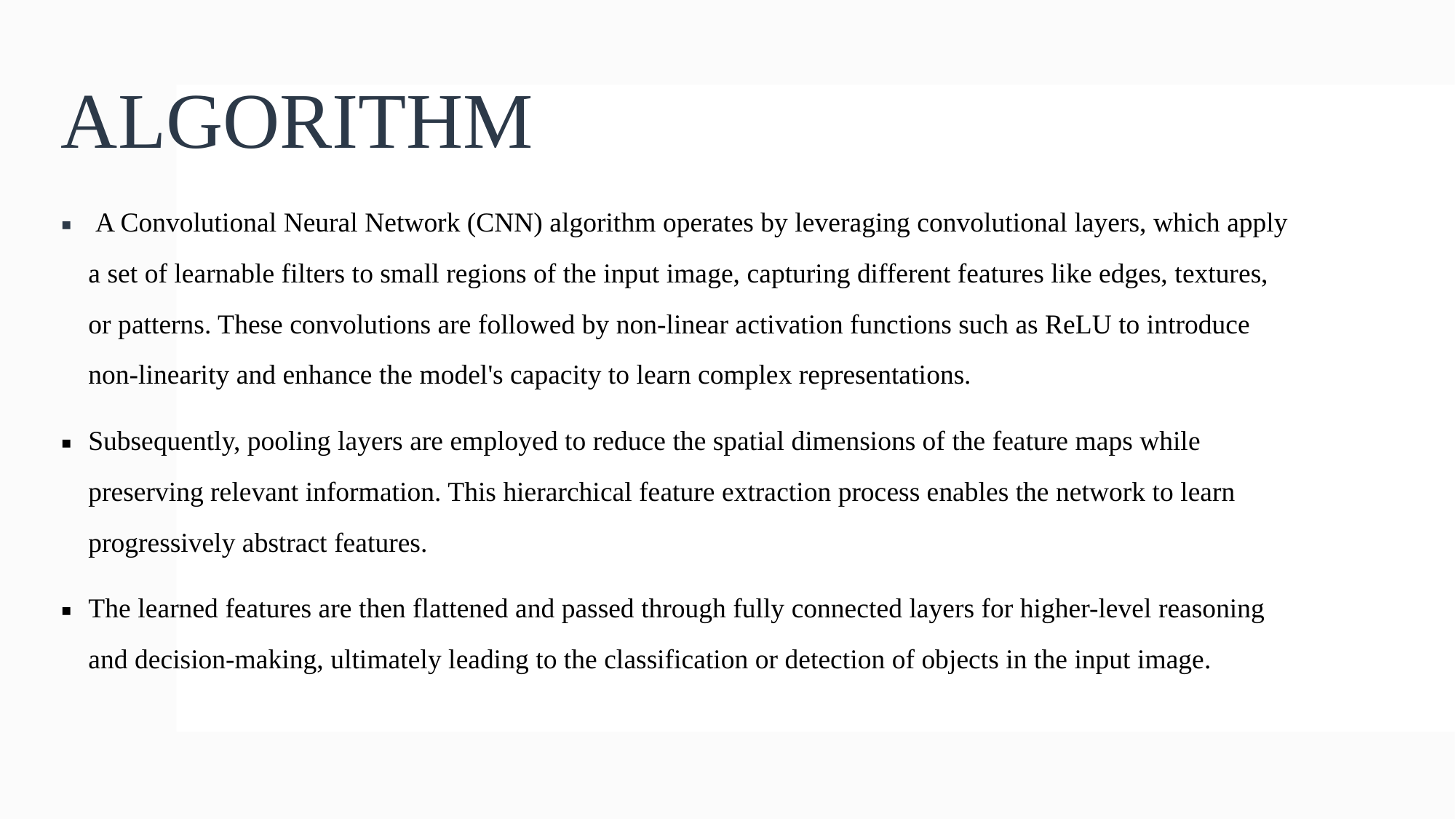

# ALGORITHM
 A Convolutional Neural Network (CNN) algorithm operates by leveraging convolutional layers, which apply a set of learnable filters to small regions of the input image, capturing different features like edges, textures, or patterns. These convolutions are followed by non-linear activation functions such as ReLU to introduce non-linearity and enhance the model's capacity to learn complex representations.
Subsequently, pooling layers are employed to reduce the spatial dimensions of the feature maps while preserving relevant information. This hierarchical feature extraction process enables the network to learn progressively abstract features.
The learned features are then flattened and passed through fully connected layers for higher-level reasoning and decision-making, ultimately leading to the classification or detection of objects in the input image.